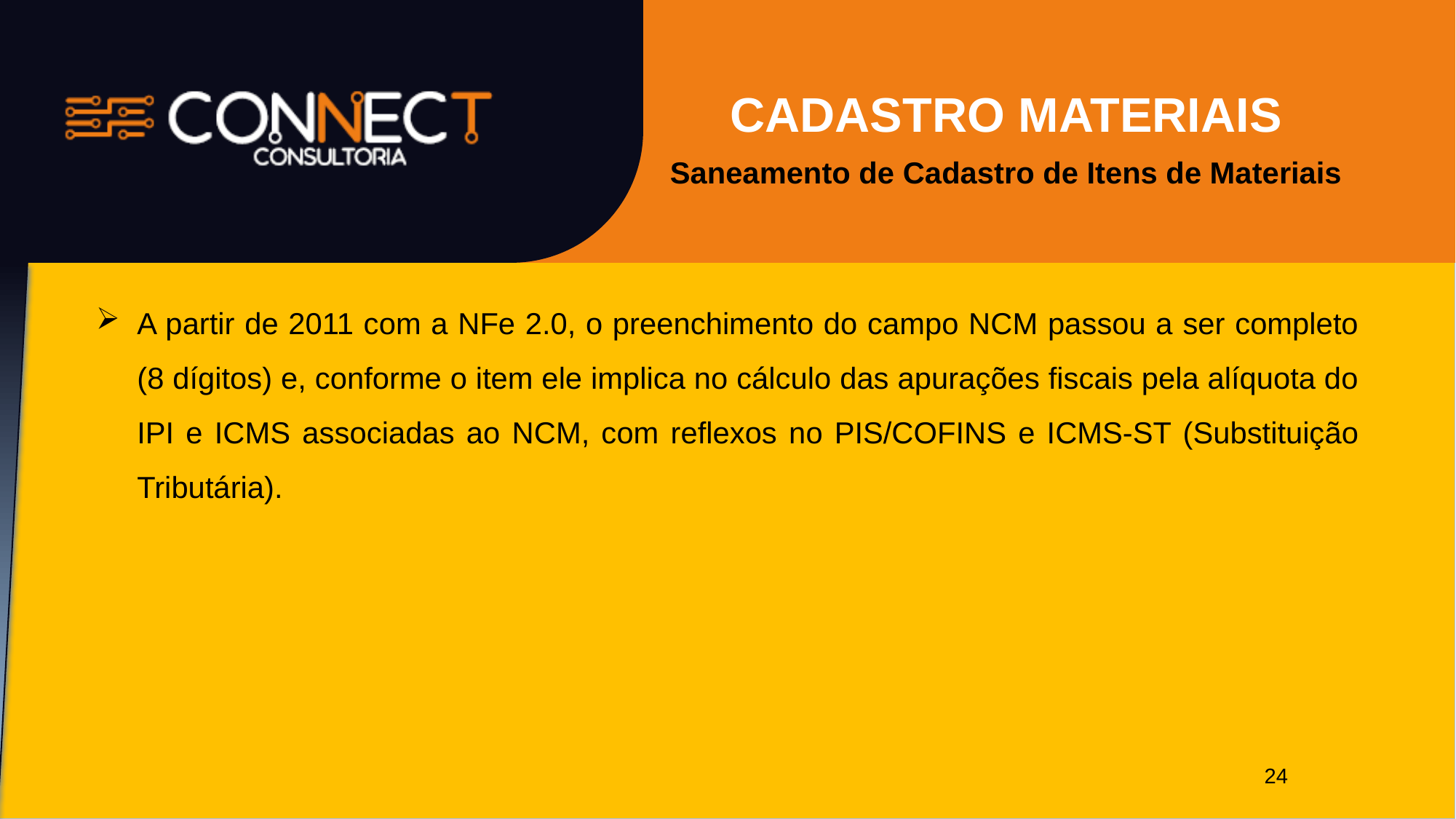

CADASTRO MATERIAIS
Saneamento de Cadastro de Itens de Materiais
A partir de 2011 com a NFe 2.0, o preenchimento do campo NCM passou a ser completo (8 dígitos) e, conforme o item ele implica no cálculo das apurações fiscais pela alíquota do IPI e ICMS associadas ao NCM, com reflexos no PIS/COFINS e ICMS-ST (Substituição Tributária).
24